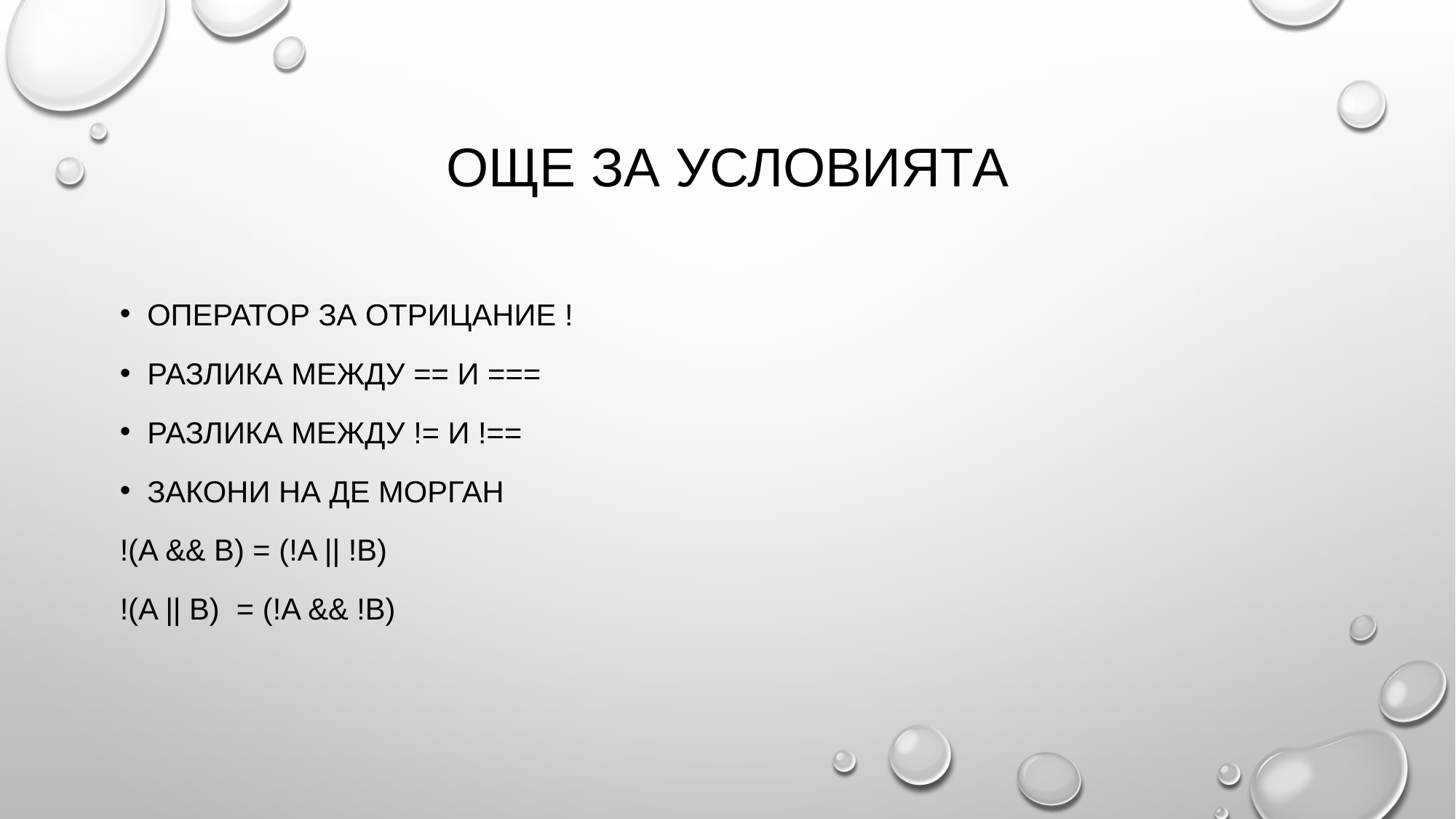

# Още за условията
Оператор за отрицание !
Разлика между == и ===
Разлика между != и !==
Закони на де морган
!(A && B) = (!a || !b)
!(a || b)  = (!A && !B)